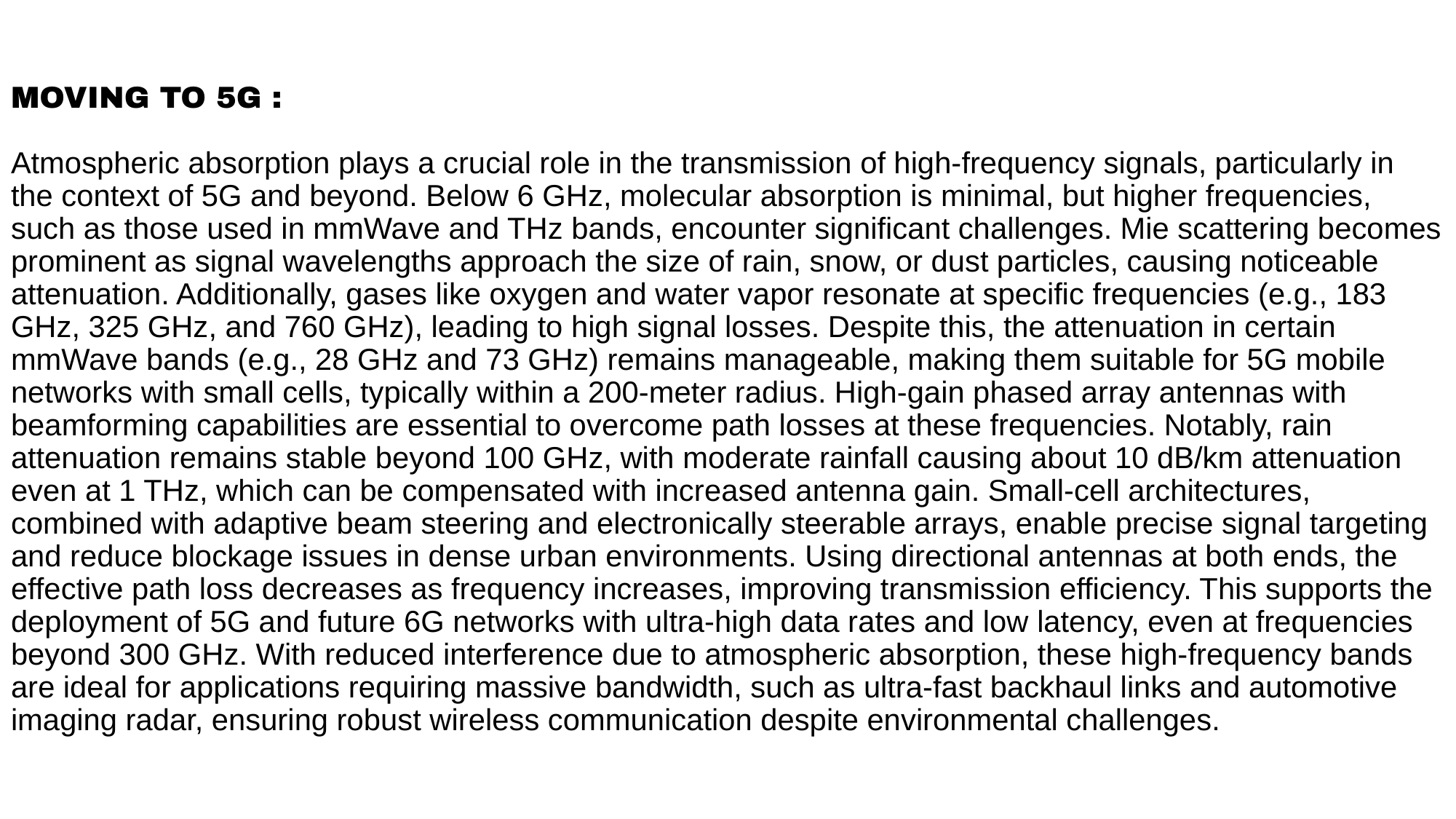

# MOVING TO 5G : Atmospheric absorption plays a crucial role in the transmission of high-frequency signals, particularly in the context of 5G and beyond. Below 6 GHz, molecular absorption is minimal, but higher frequencies, such as those used in mmWave and THz bands, encounter significant challenges. Mie scattering becomes prominent as signal wavelengths approach the size of rain, snow, or dust particles, causing noticeable attenuation. Additionally, gases like oxygen and water vapor resonate at specific frequencies (e.g., 183 GHz, 325 GHz, and 760 GHz), leading to high signal losses. Despite this, the attenuation in certain mmWave bands (e.g., 28 GHz and 73 GHz) remains manageable, making them suitable for 5G mobile networks with small cells, typically within a 200-meter radius. High-gain phased array antennas with beamforming capabilities are essential to overcome path losses at these frequencies. Notably, rain attenuation remains stable beyond 100 GHz, with moderate rainfall causing about 10 dB/km attenuation even at 1 THz, which can be compensated with increased antenna gain. Small-cell architectures, combined with adaptive beam steering and electronically steerable arrays, enable precise signal targeting and reduce blockage issues in dense urban environments. Using directional antennas at both ends, the effective path loss decreases as frequency increases, improving transmission efficiency. This supports the deployment of 5G and future 6G networks with ultra-high data rates and low latency, even at frequencies beyond 300 GHz. With reduced interference due to atmospheric absorption, these high-frequency bands are ideal for applications requiring massive bandwidth, such as ultra-fast backhaul links and automotive imaging radar, ensuring robust wireless communication despite environmental challenges.